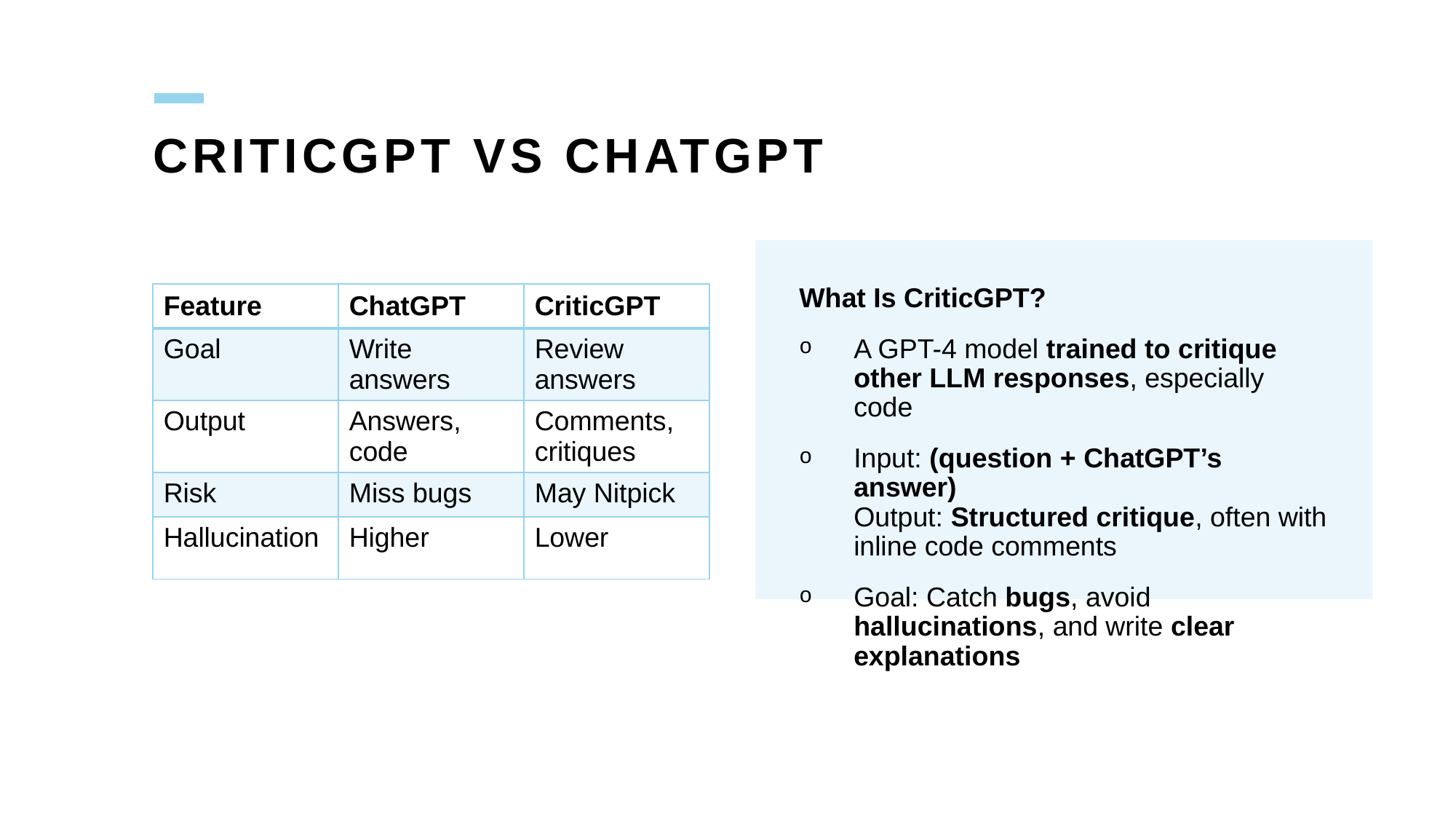

# CriticGPT vs ChatGPT
What Is CriticGPT?
A GPT-4 model trained to critique other LLM responses, especially code
Input: (question + ChatGPT’s answer)
Output: Structured critique, often with inline code comments
Goal: Catch bugs, avoid hallucinations, and write clear explanations
| Feature | ChatGPT | CriticGPT |
| --- | --- | --- |
| Goal | Write answers | Review answers |
| Output | Answers, code | Comments, critiques |
| Risk | Miss bugs | May Nitpick |
| Hallucination | Higher | Lower |